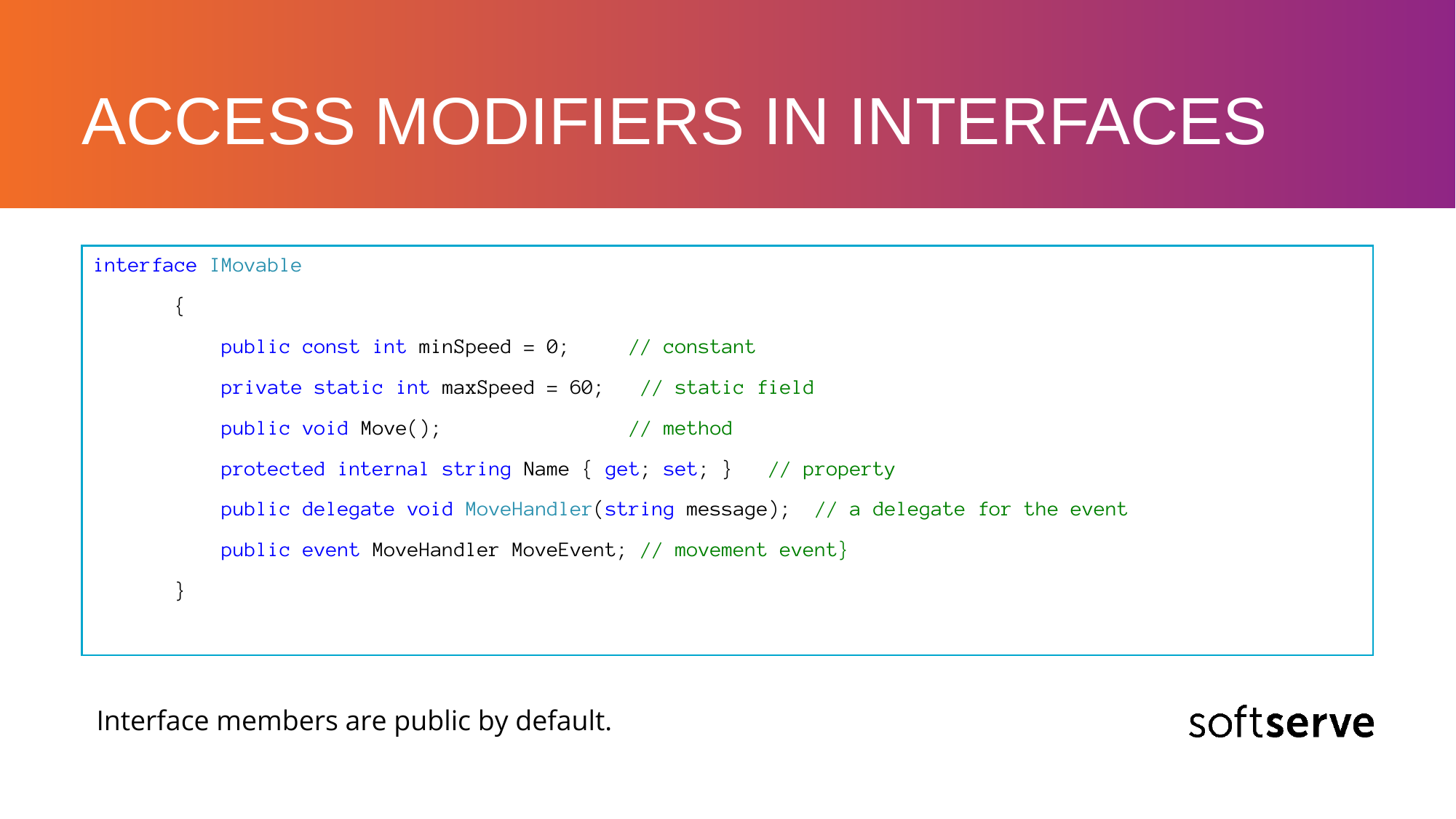

# ACCESS MODIFIERS IN INTERFACES
 interface IMovable
        {
            public const int minSpeed = 0;     // constant
            private static int maxSpeed = 60;   // static field
            public void Move();                // method
            protected internal string Name { get; set; }   // property
            public delegate void MoveHandler(string message);  // a delegate for the event
            public event MoveHandler MoveEvent; // movement event}
        }
Interface members are public by default.